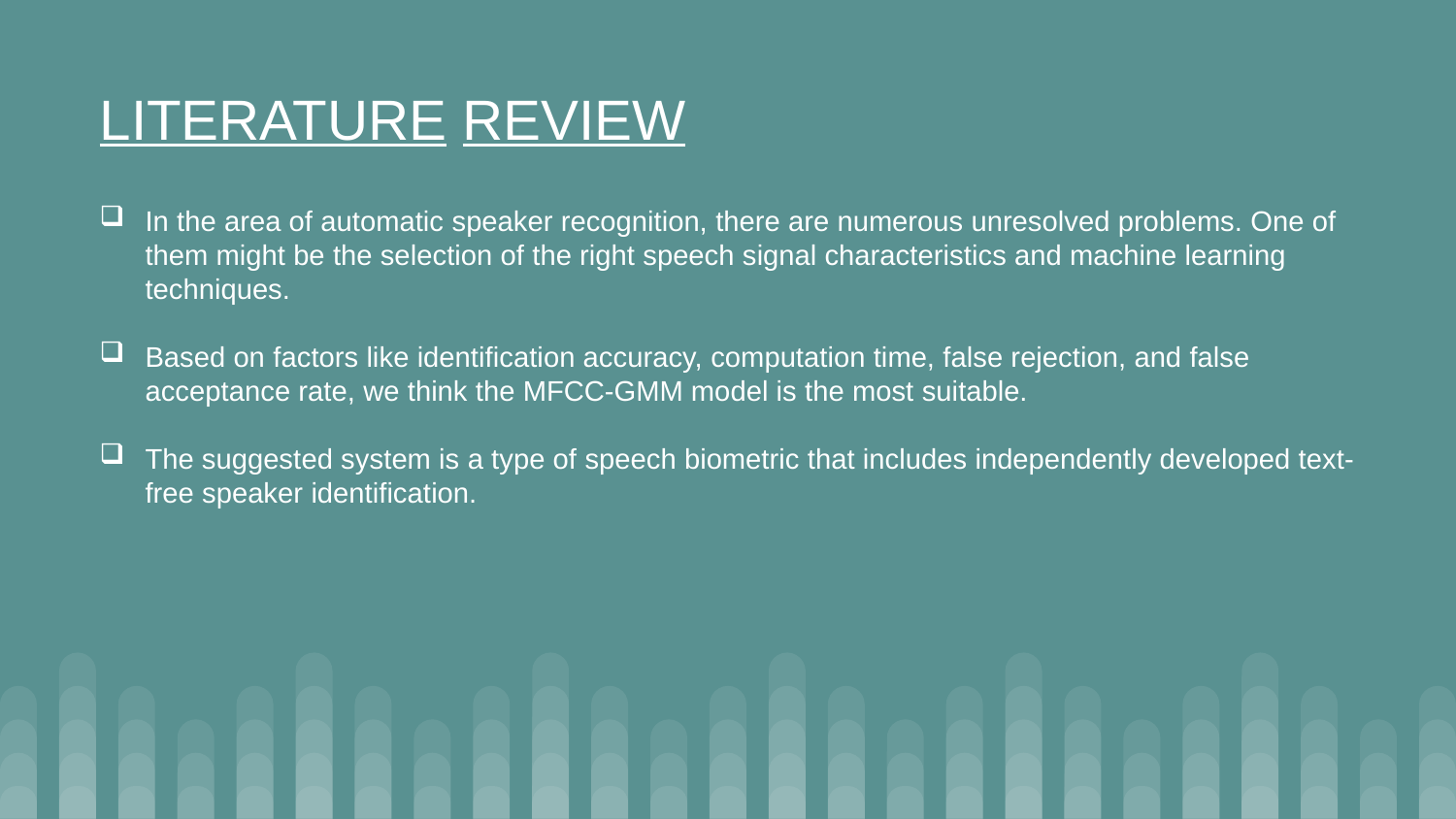

LITERATURE REVIEW

In the area of automatic speaker recognition, there are numerous unresolved problems. One of them might be the selection of the right speech signal characteristics and machine learning techniques.

Based on factors like identification accuracy, computation time, false rejection, and false acceptance rate, we think the MFCC-GMM model is the most suitable.

The suggested system is a type of speech biometric that includes independently developed text-free speaker identification.